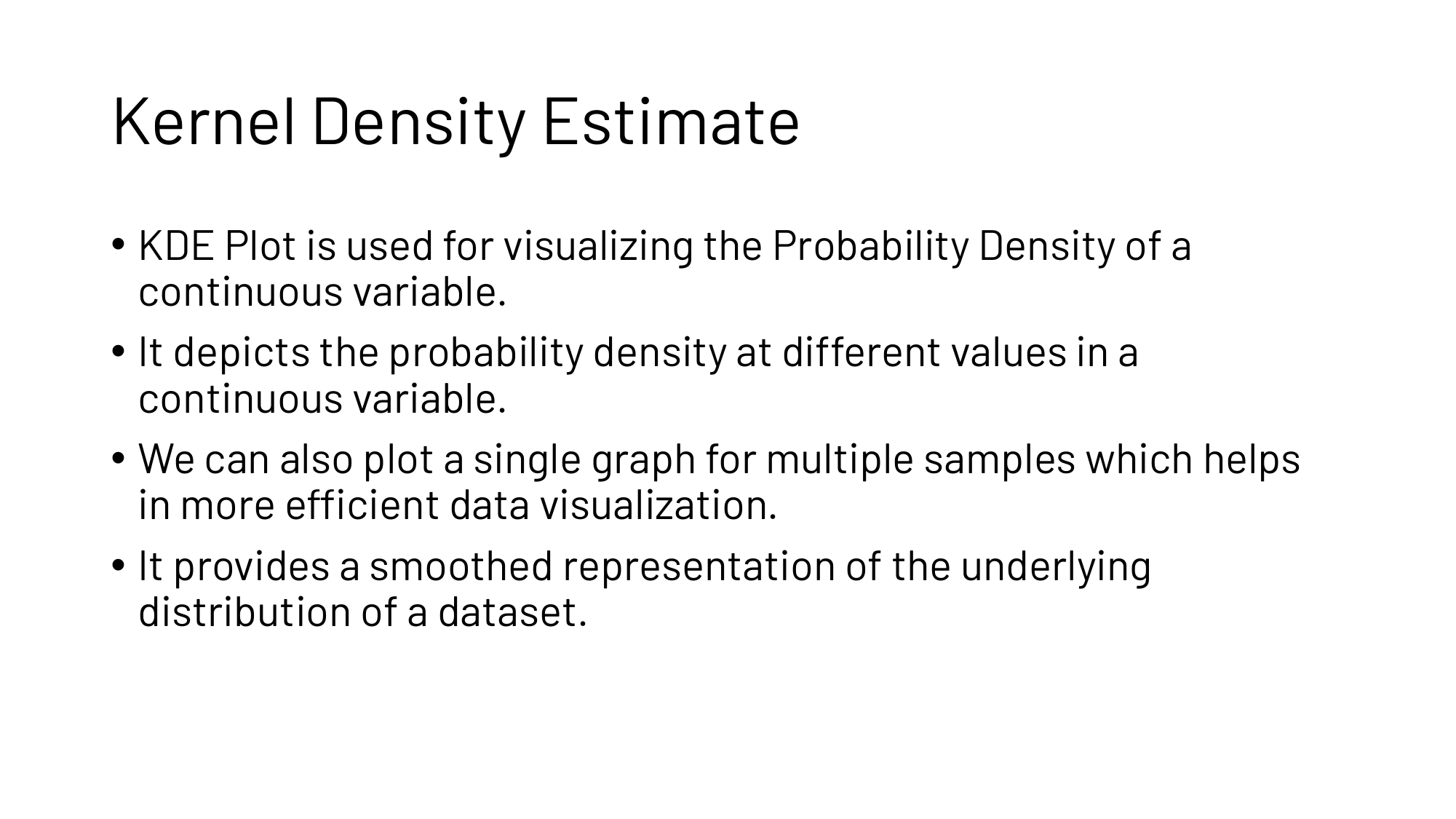

# Kernel Density Estimate
KDE Plot is used for visualizing the Probability Density of a continuous variable.
It depicts the probability density at different values in a continuous variable.
We can also plot a single graph for multiple samples which helps in more efficient data visualization.
It provides a smoothed representation of the underlying distribution of a dataset.